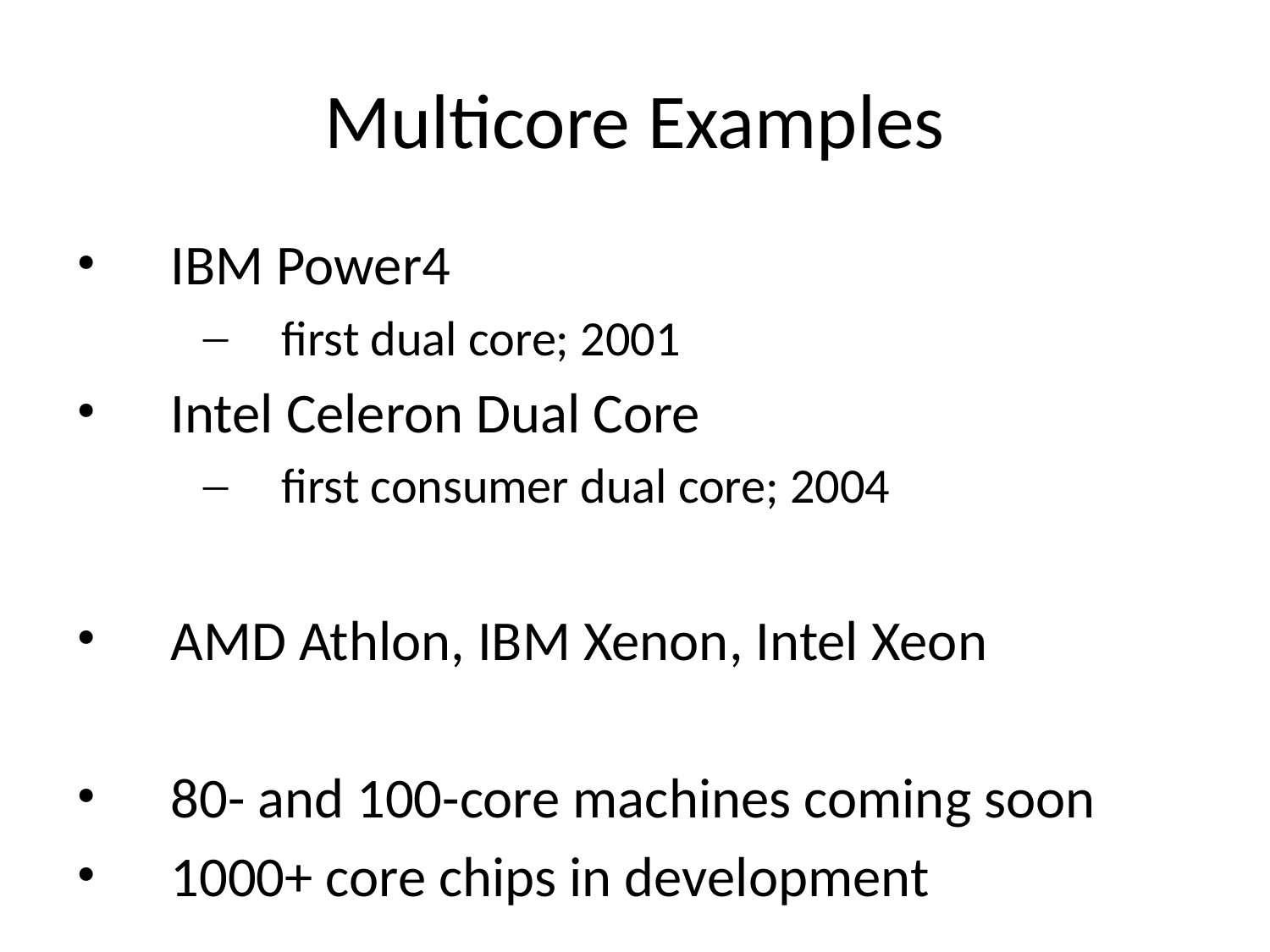

Multicore Examples
IBM Power4
first dual core; 2001
Intel Celeron Dual Core
first consumer dual core; 2004

AMD Athlon, IBM Xenon, Intel Xeon

80- and 100-core machines coming soon
1000+ core chips in development